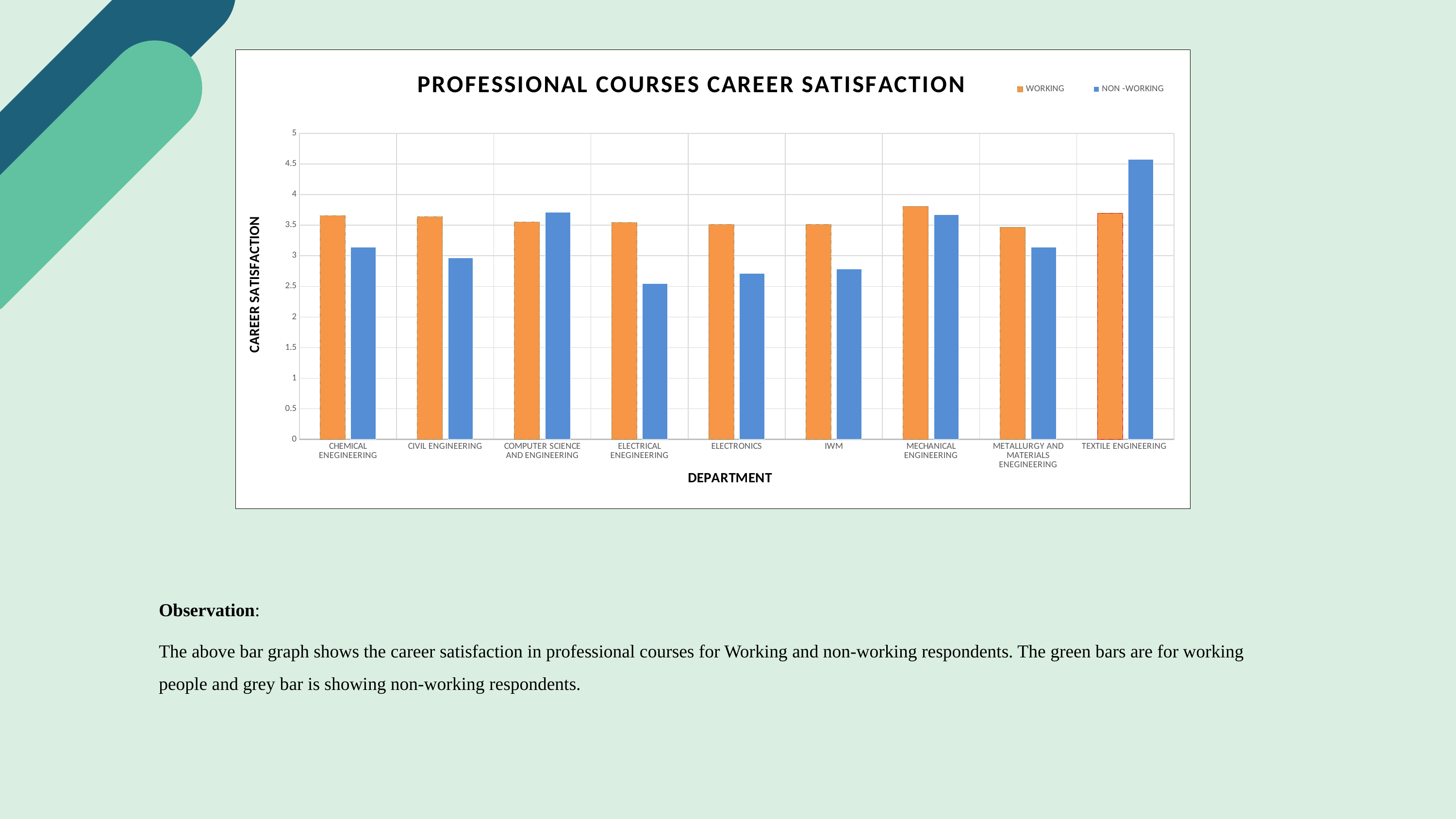

### Chart: PROFESSIONAL COURSES CAREER SATISFACTION

| Category | WORKING  | NON -WORKING  |
|---|---|---|
| CHEMICAL ENEGINEERING | 3.651515151515151 | 3.142857142857143 |
| CIVIL ENGINEERING | 3.638755980861245 | 2.9642857142857144 |
| COMPUTER SCIENCE AND ENGINEERING | 3.551948051948052 | 3.7142857142857144 |
| ELECTRICAL ENEGINEERING | 3.5416666666666674 | 2.5476190476190474 |
| ELECTRONICS | 3.5129870129870135 | 2.7142857142857144 |
| IWM | 3.5113636363636362 | 2.7857142857142856 |
| MECHANICAL ENGINEERING | 3.808080808080808 | 3.6714285714285717 |
| METALLURGY AND MATERIALS ENEGINEERING | 3.465909090909091 | 3.142857142857143 |
| TEXTILE ENGINEERING  | 3.6969696969696972 | 4.571428571428571 |
Observation:
The above bar graph shows the career satisfaction in professional courses for Working and non-working respondents. The green bars are for working people and grey bar is showing non-working respondents.